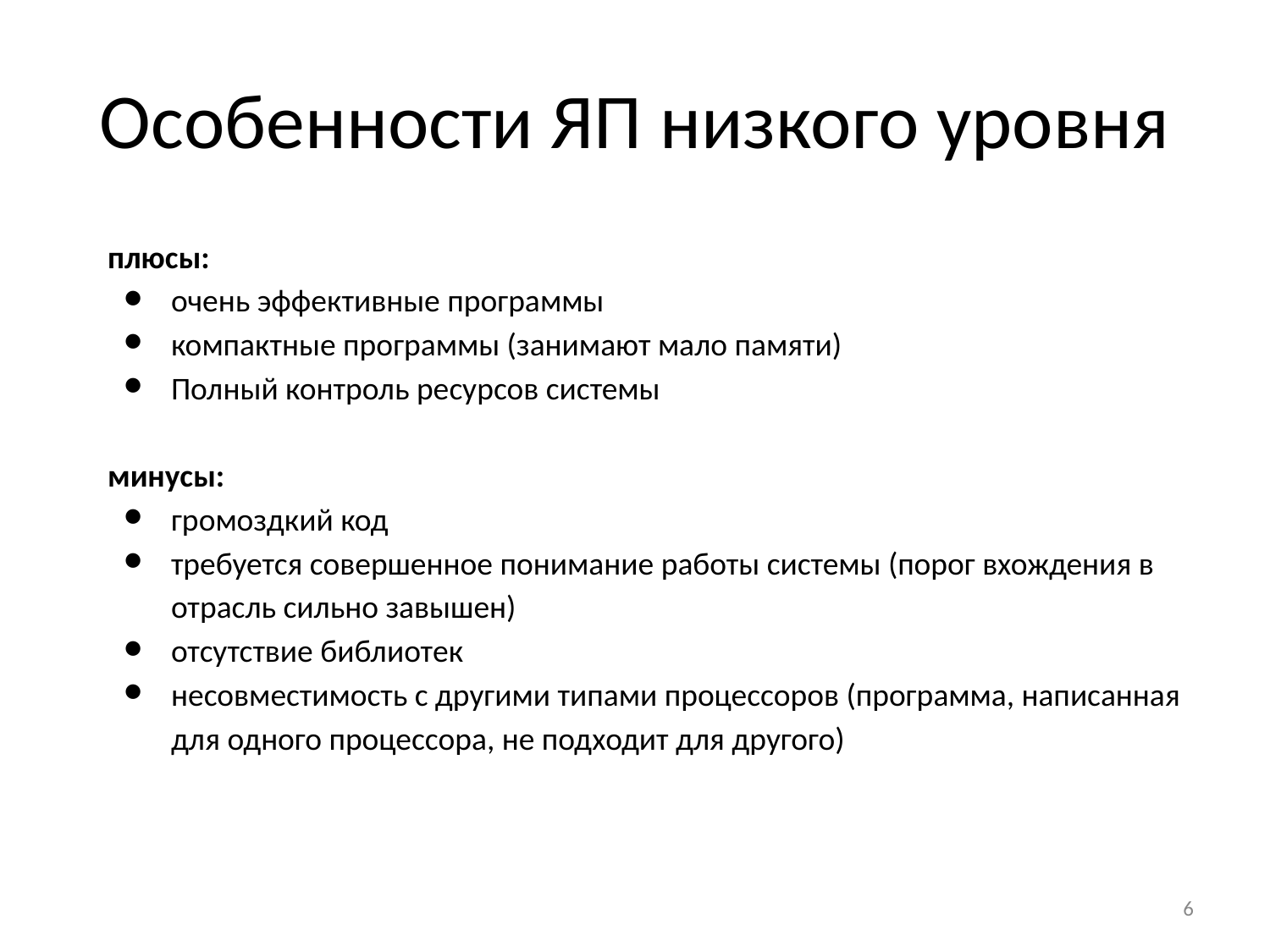

# Особенности ЯП низкого уровня
плюсы:
очень эффективные программы
компактные программы (занимают мало памяти)
Полный контроль ресурсов системы

минусы:
громоздкий код
требуется совершенное понимание работы системы (порог вхождения в отрасль сильно завышен)
отсутствие библиотек
несовместимость с другими типами процессоров (программа, написанная для одного процессора, не подходит для другого)

6